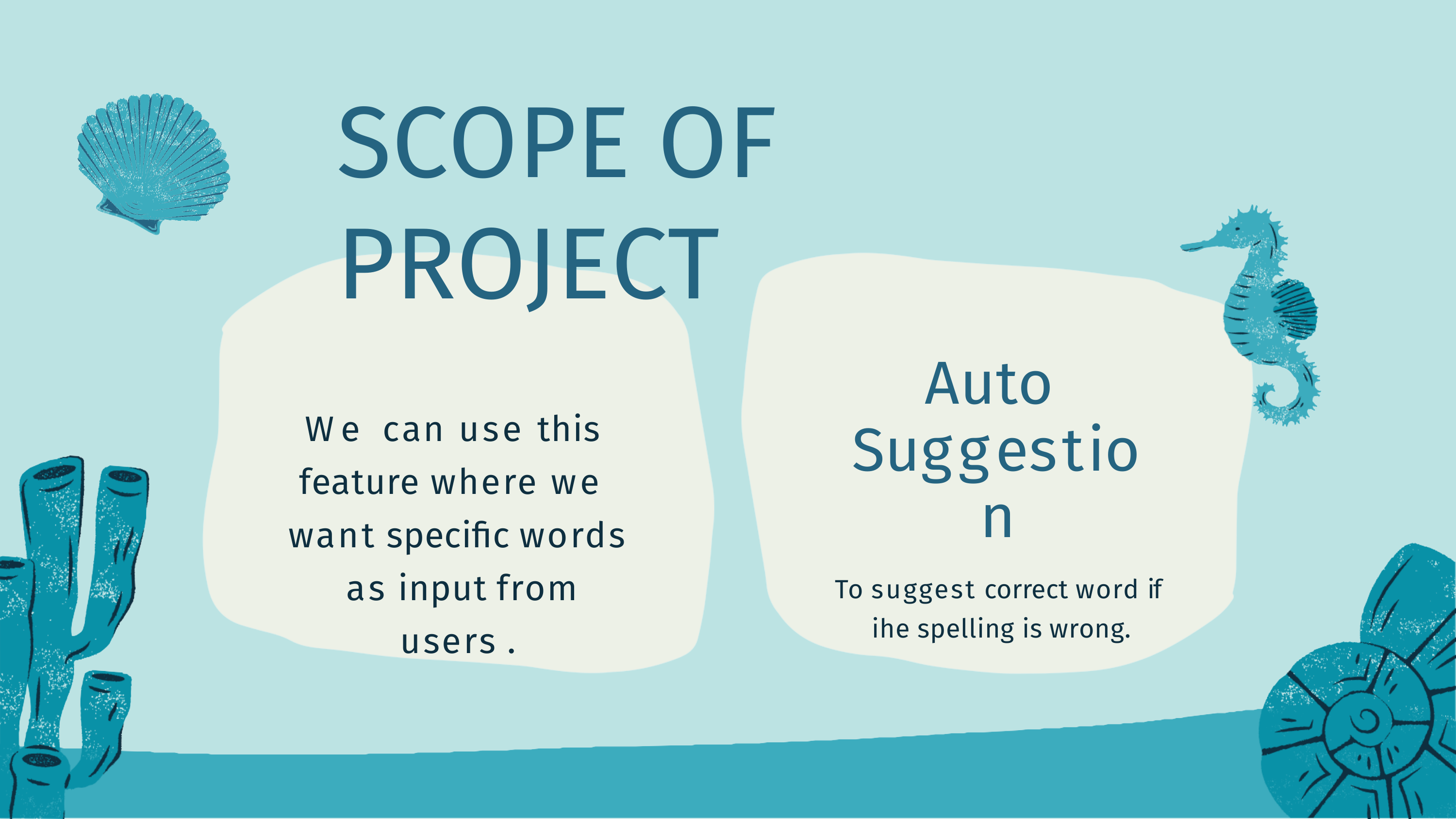

# SCOPE OF PROJECT
Auto  Suggestion
To suggest correct word if  ihe spelling is wrong.
We can use this  feature where we  want specific words  as input from users .